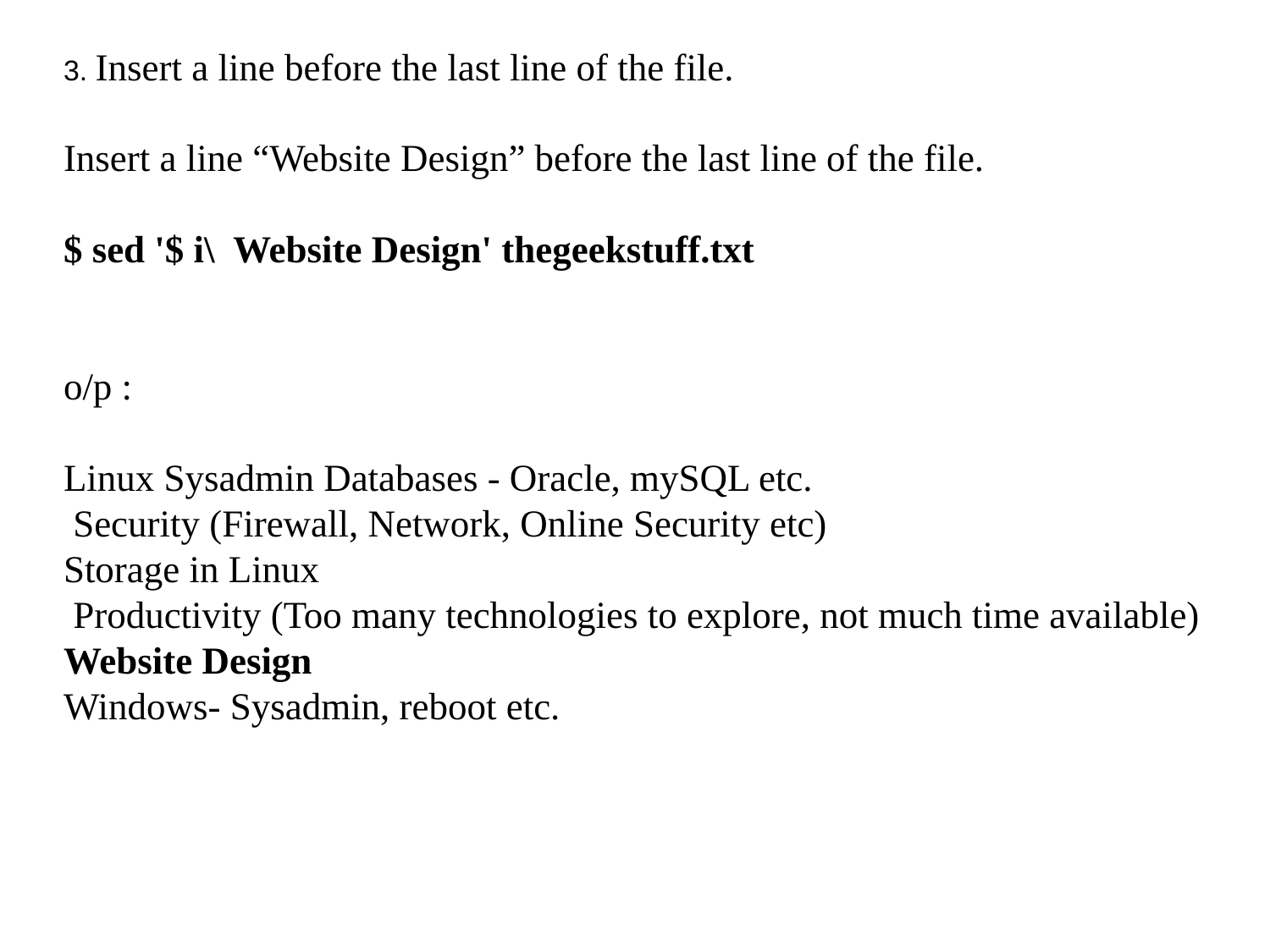

# 3. Insert a line before the last line of the file.

Insert a line “Website Design” before the last line of the file.

$ sed '$ i\  Website Design' thegeekstuff.txt

o/p :

Linux Sysadmin Databases - Oracle, mySQL etc.
 Security (Firewall, Network, Online Security etc)
Storage in Linux
 Productivity (Too many technologies to explore, not much time available)
Website Design
Windows- Sysadmin, reboot etc.